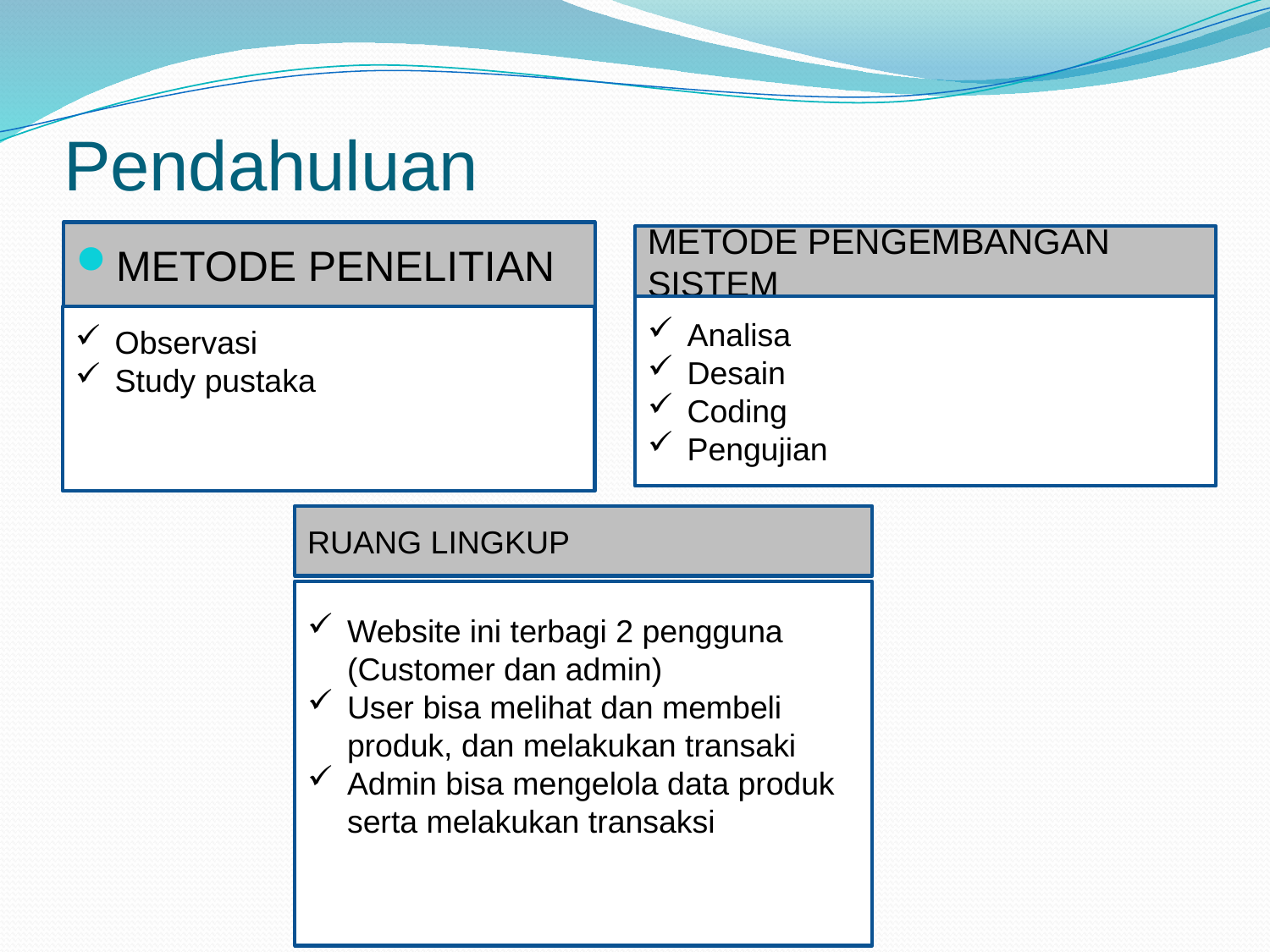

# Pendahuluan
METODE PENELITIAN
METODE PENGEMBANGAN SISTEM

Analisa
Desain
Coding
Pengujian

Observasi
Study pustaka

RUANG LINGKUP

Website ini terbagi 2 pengguna (Customer dan admin)
User bisa melihat dan membeli produk, dan melakukan transaki
Admin bisa mengelola data produk serta melakukan transaksi